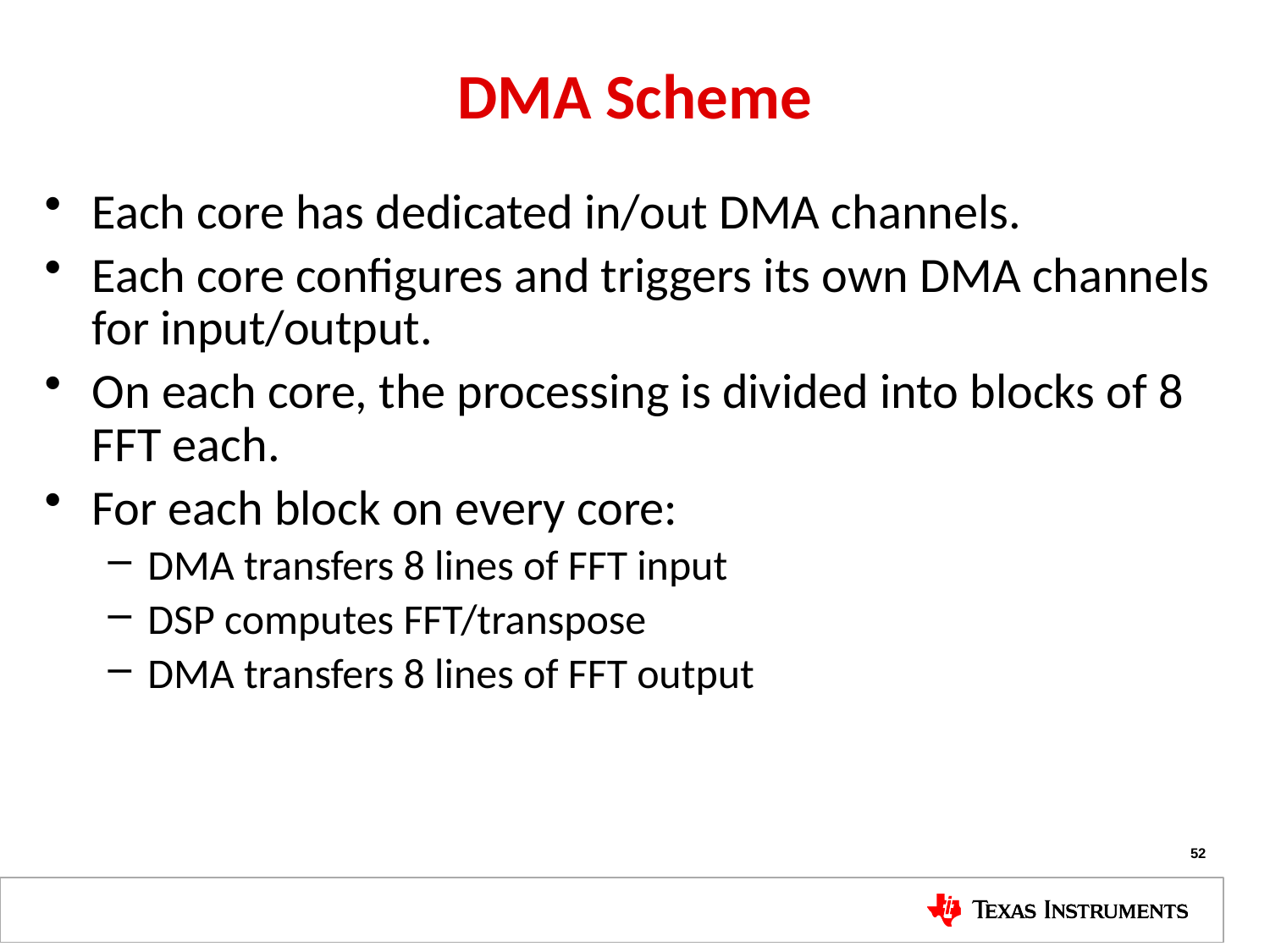

# DMA Scheme
Each core has dedicated in/out DMA channels.
Each core configures and triggers its own DMA channels for input/output.
On each core, the processing is divided into blocks of 8 FFT each.
For each block on every core:
DMA transfers 8 lines of FFT input
DSP computes FFT/transpose
DMA transfers 8 lines of FFT output
52